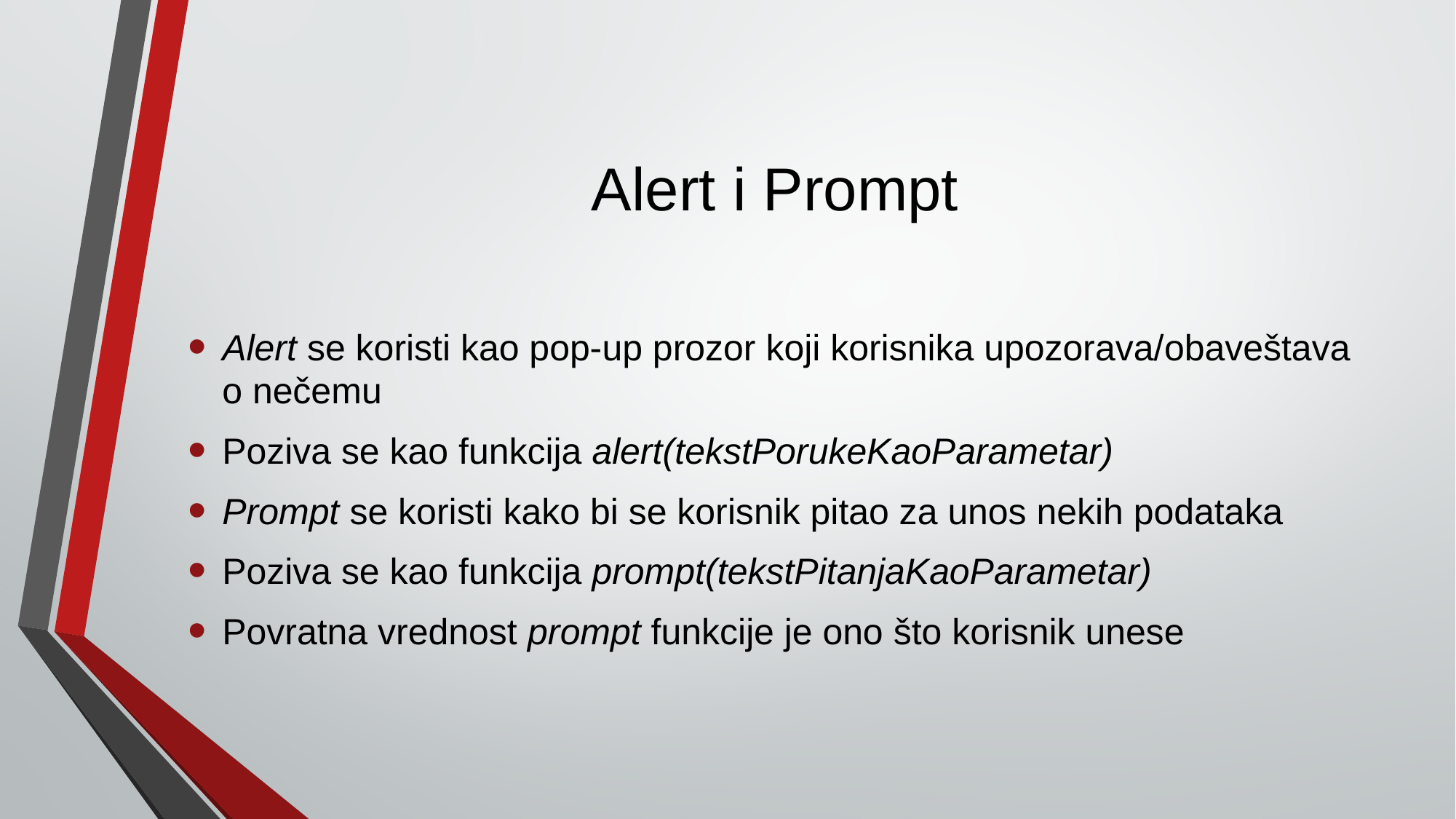

# Alert i Prompt
Alert se koristi kao pop-up prozor koji korisnika upozorava/obaveštava o nečemu
Poziva se kao funkcija alert(tekstPorukeKaoParametar)
Prompt se koristi kako bi se korisnik pitao za unos nekih podataka
Poziva se kao funkcija prompt(tekstPitanjaKaoParametar)
Povratna vrednost prompt funkcije je ono što korisnik unese